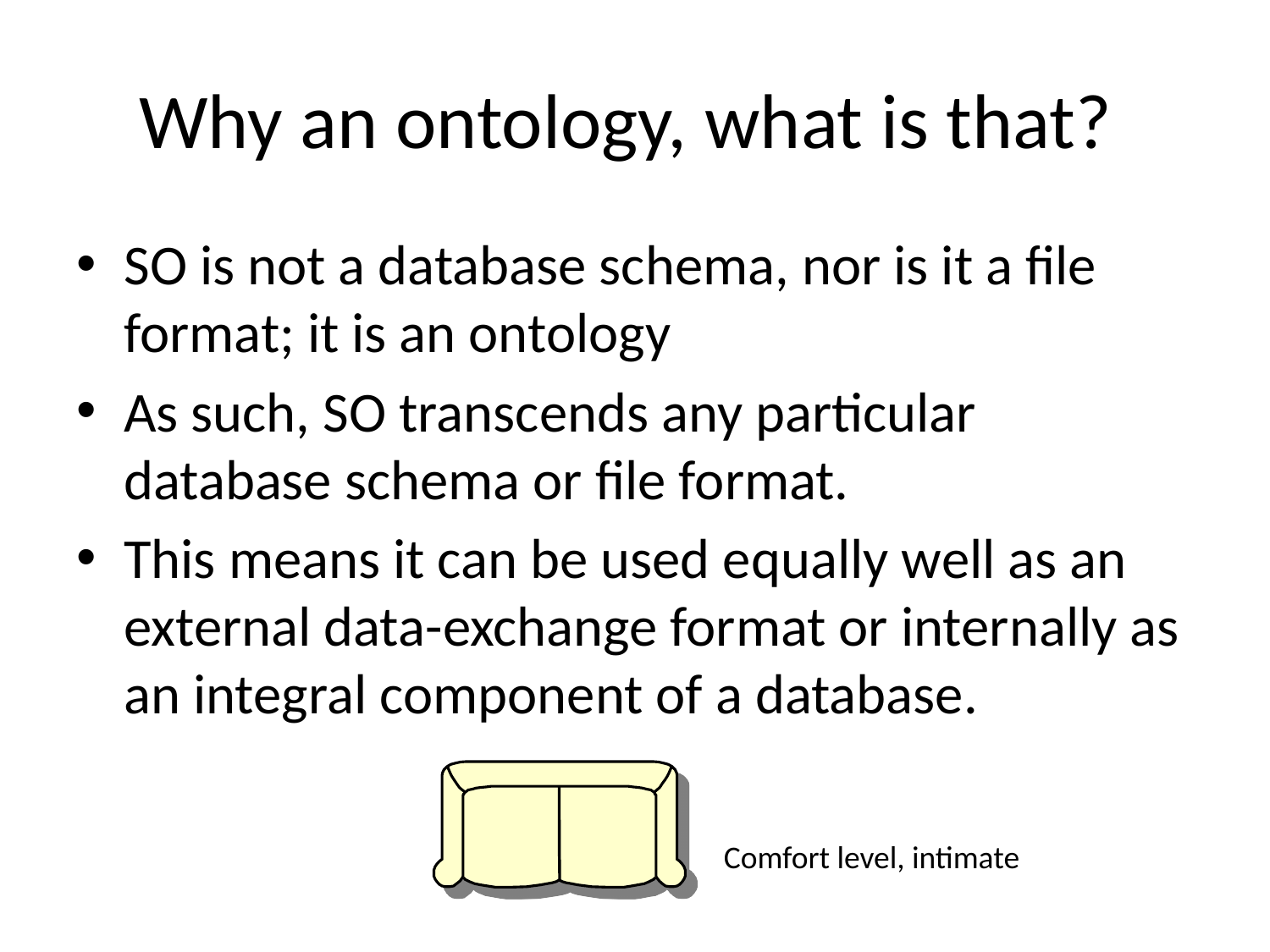

# Why an ontology, what is that?
SO is not a database schema, nor is it a file format; it is an ontology
As such, SO transcends any particular database schema or file format.
This means it can be used equally well as an external data-exchange format or internally as an integral component of a database.

Comfort level, intimate